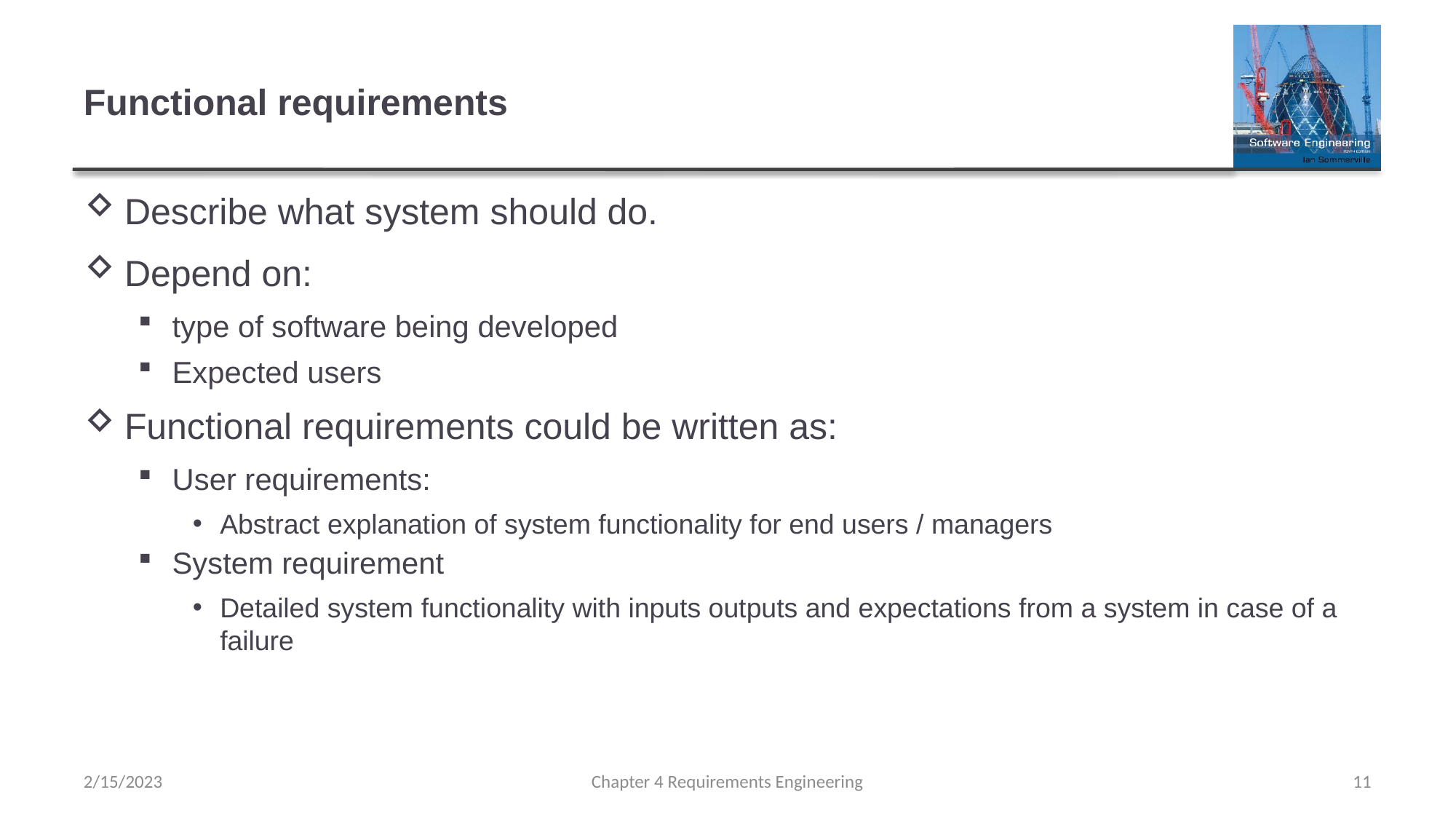

# Functional requirements
Describe what system should do.
Depend on:
type of software being developed
Expected users
Functional requirements could be written as:
User requirements:
Abstract explanation of system functionality for end users / managers
System requirement
Detailed system functionality with inputs outputs and expectations from a system in case of a failure
2/15/2023
Chapter 4 Requirements Engineering
11